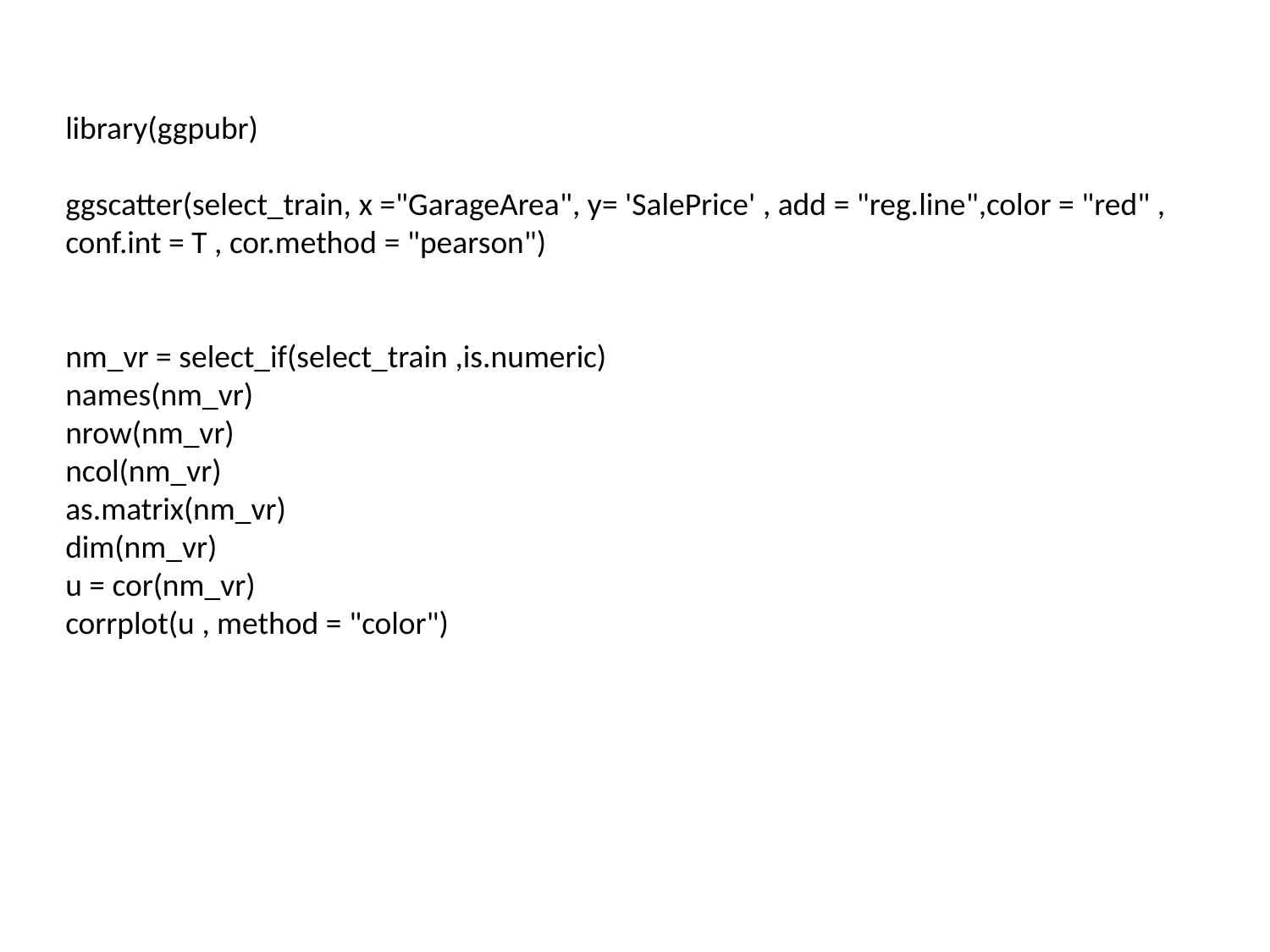

library(ggpubr)

ggscatter(select_train, x ="GarageArea", y= 'SalePrice' , add = "reg.line",color = "red" , conf.int = T , cor.method = "pearson")

nm_vr = select_if(select_train ,is.numeric)
names(nm_vr)
nrow(nm_vr)
ncol(nm_vr)
as.matrix(nm_vr)
dim(nm_vr)
u = cor(nm_vr)
corrplot(u , method = "color")